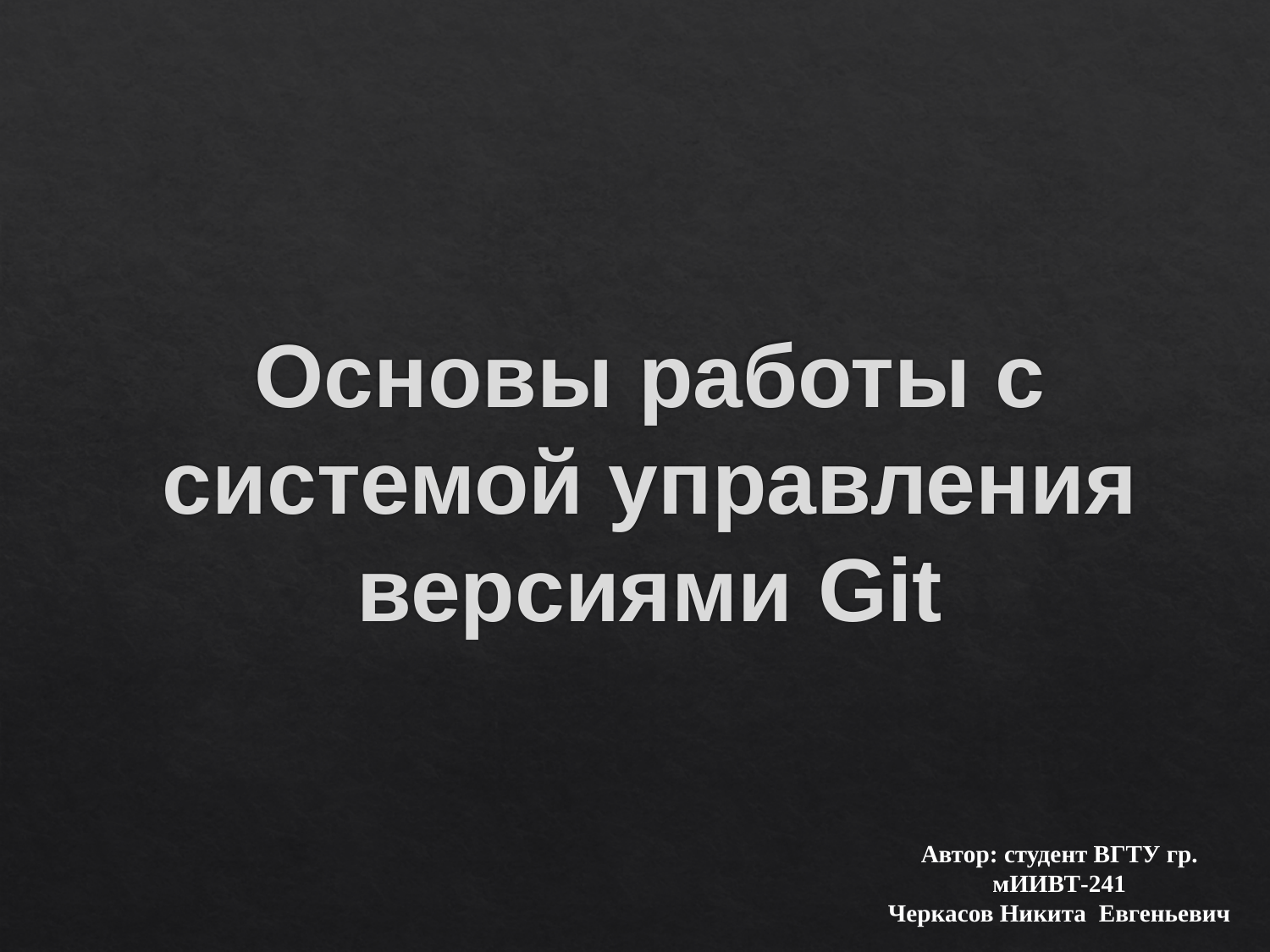

# Основы работы с системой управления версиями Git
Автор: студент ВГТУ гр. мИИВТ-241
Черкасов Никита  Евгеньевич